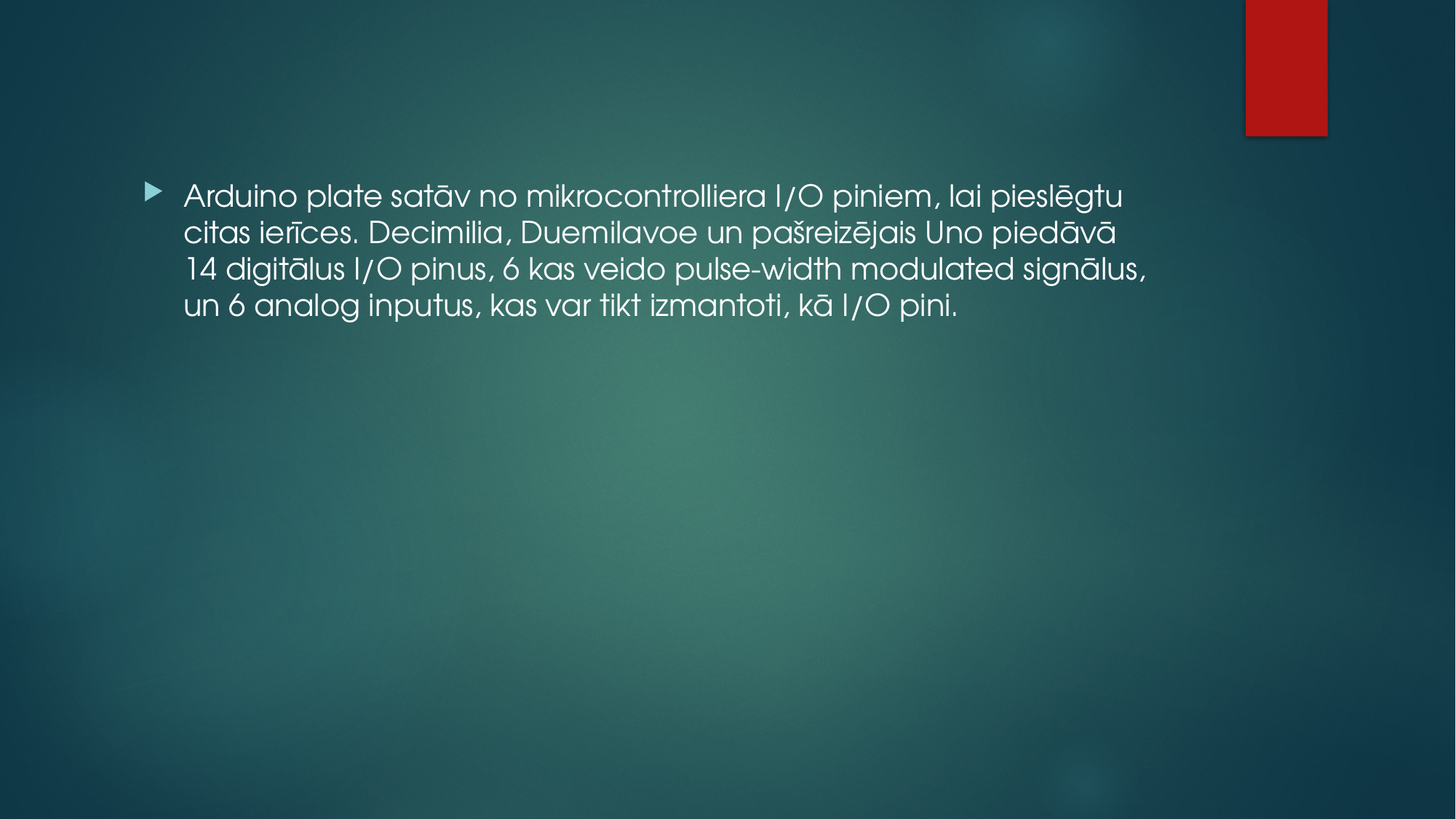

#
Arduino plate satāv no mikrocontrolliera I/O piniem, lai pieslēgtu citas ierīces. Decimilia, Duemilavoe un pašreizējais Uno piedāvā 14 digitālus I/O pinus, 6 kas veido pulse-width modulated signālus, un 6 analog inputus, kas var tikt izmantoti, kā I/O pini.